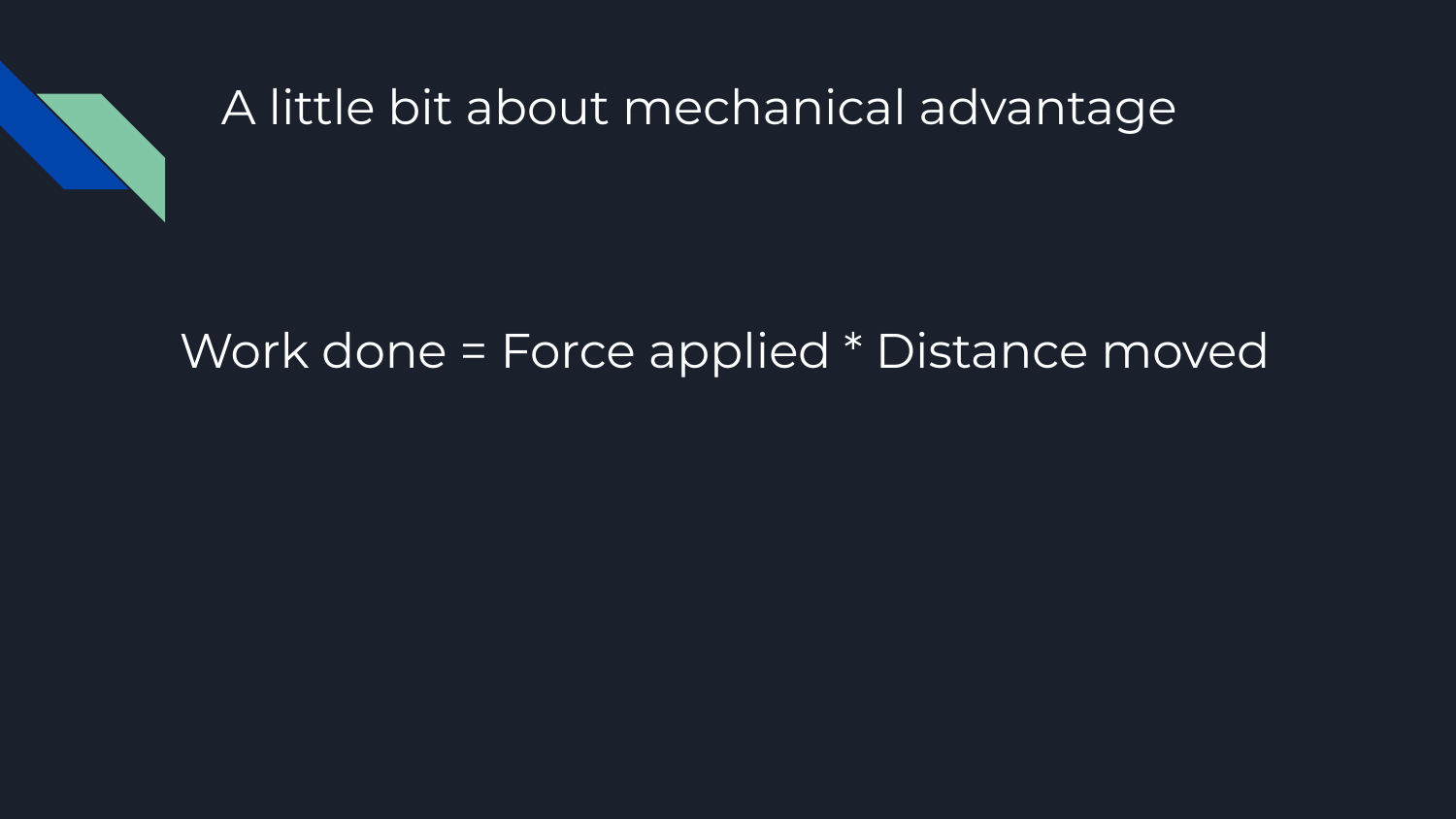

# A little bit about mechanical advantage
Work done = Force applied * Distance moved